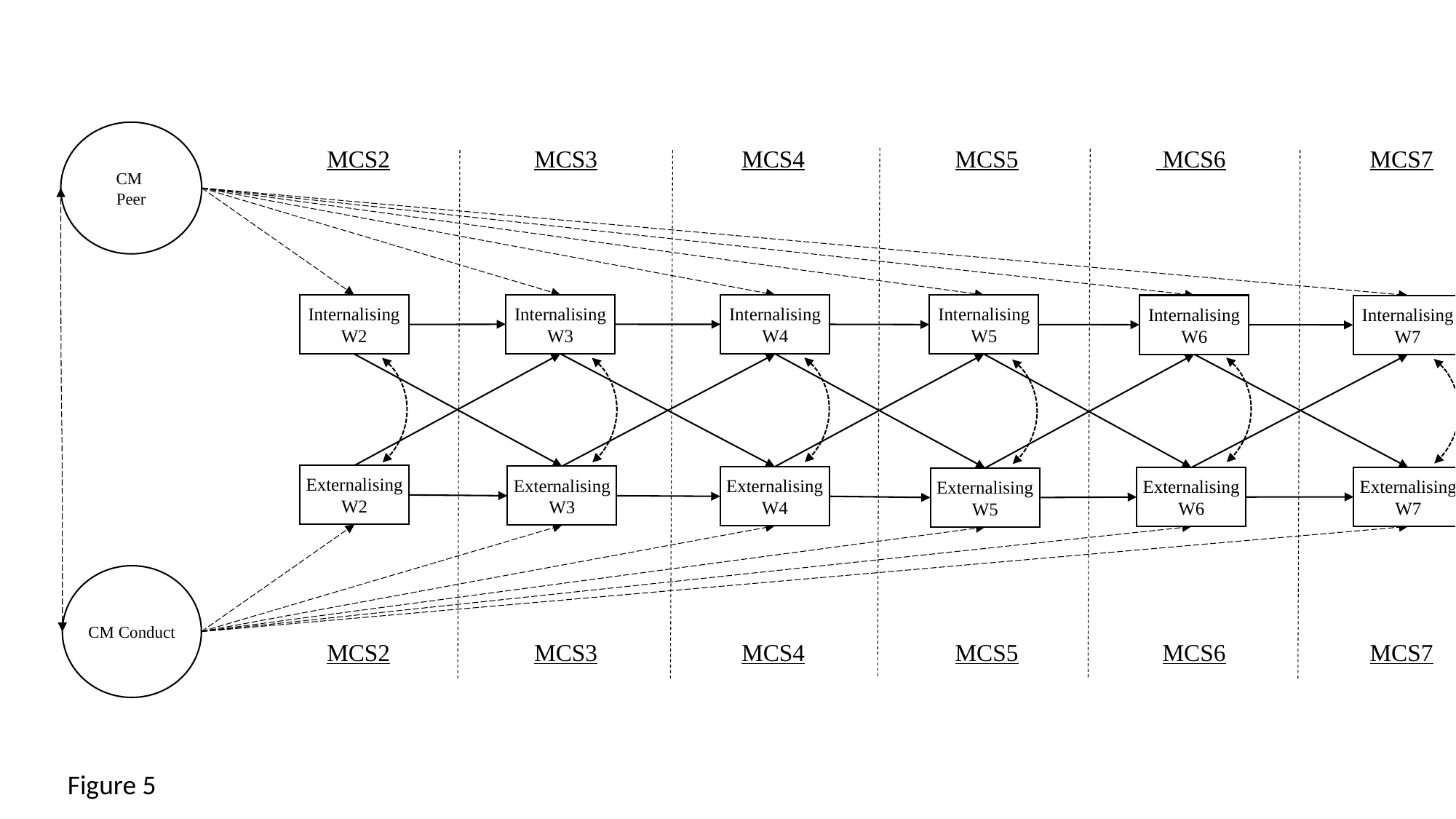

CM
Peer
MCS2                        MCS3                        MCS4                         MCS5                        MCS6                        MCS7

MCS2                        MCS3                        MCS4                         MCS5                        MCS6                        MCS7
Internalising W3
Internalising W4
Internalising W2
Internalising W5
Internalising W6
Internalising W7

Externalising W2
Externalising W3
Externalising W4
ExternalisingW7
Externalising W6
Externalising W5
CM Conduct
Figure 5